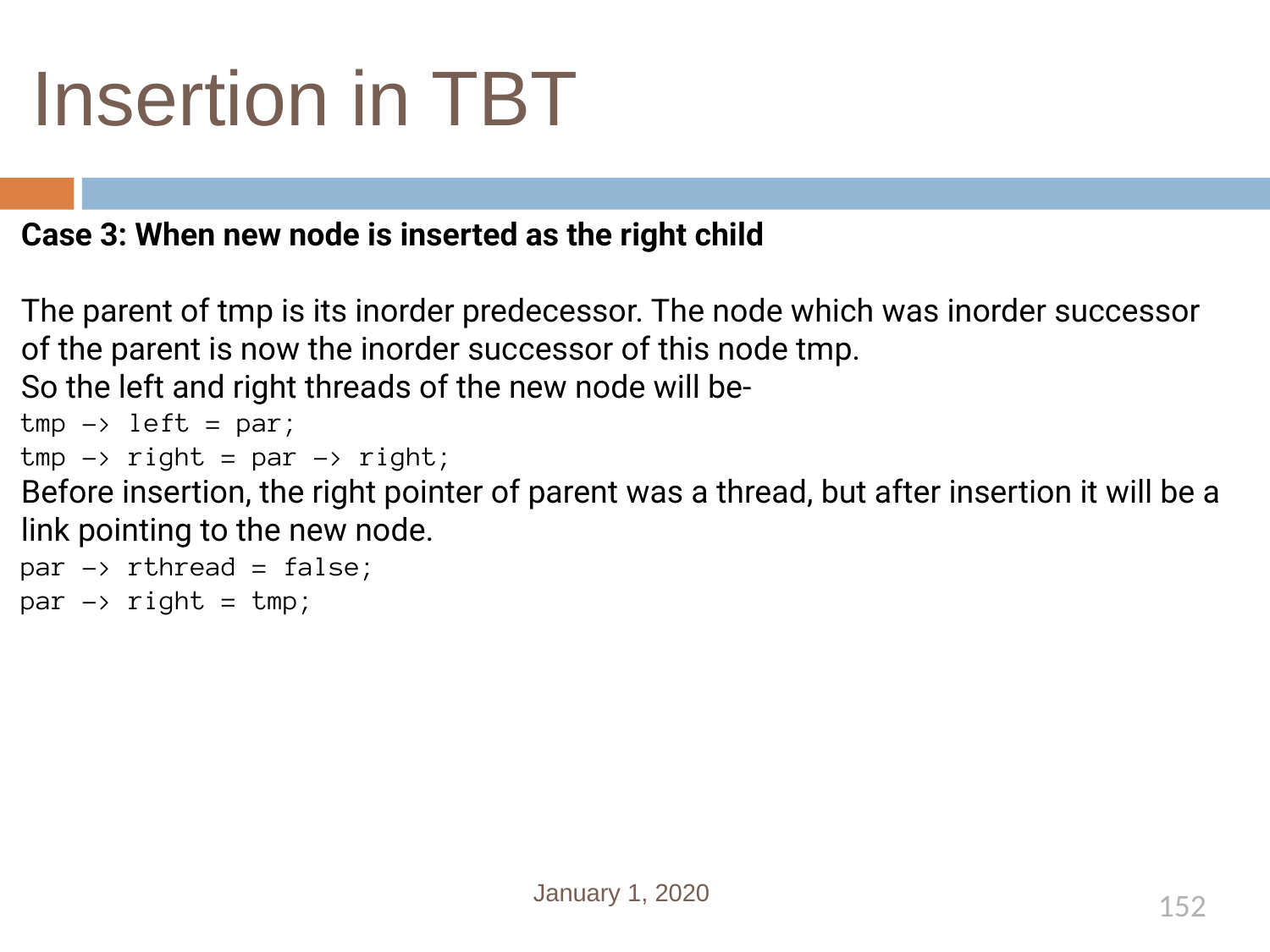

# Insertion in TBT
Case 3: When new node is inserted as the right child
The parent of tmp is its inorder predecessor. The node which was inorder successor of the parent is now the inorder successor of this node tmp.
So the left and right threads of the new node will be-
tmp -> left = par;
tmp -> right = par -> right;
Before insertion, the right pointer of parent was a thread, but after insertion it will be a link pointing to the new node.
par -> rthread = false;
par -> right = tmp;
January 1, 2020
152